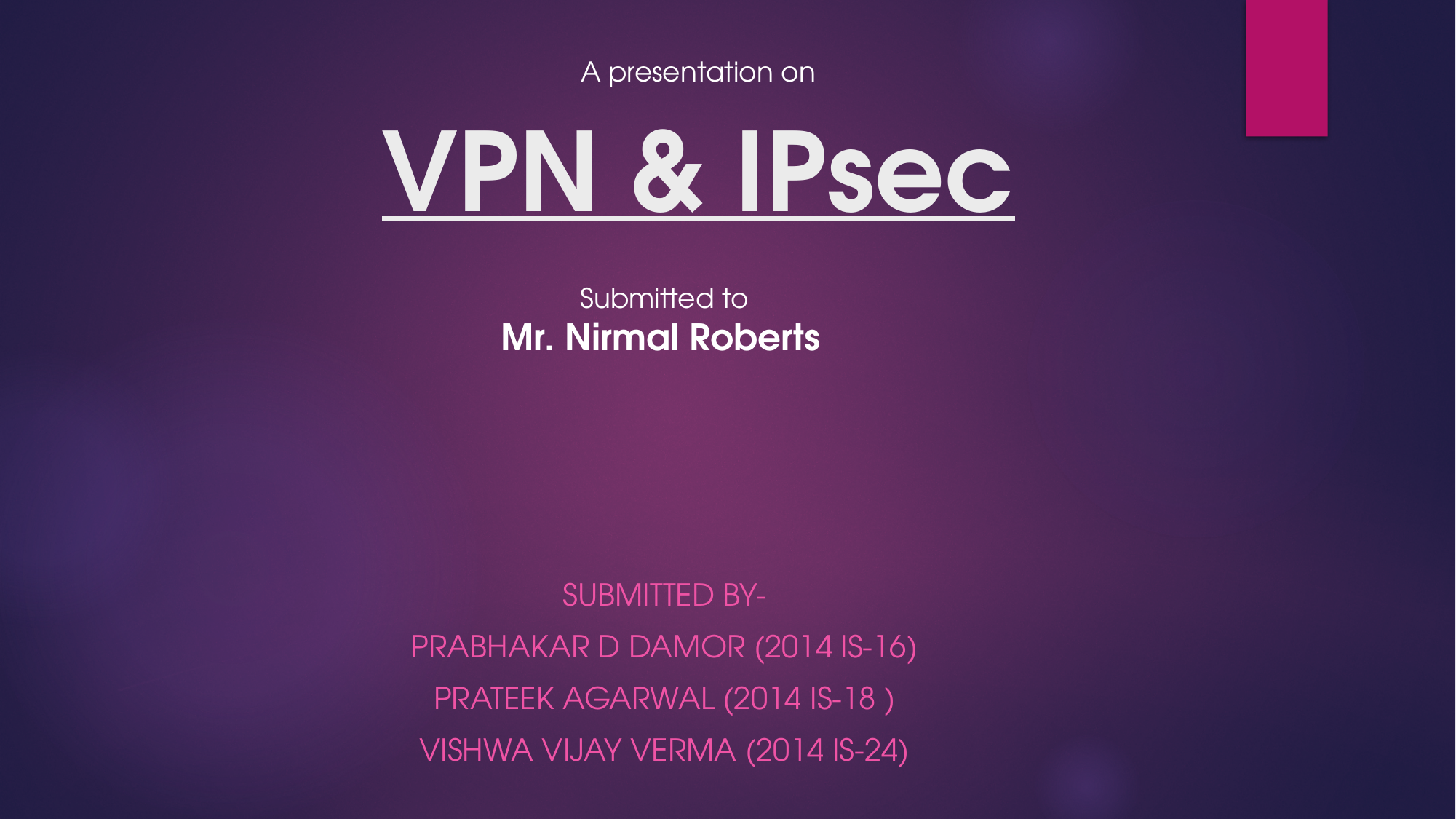

A presentation on
# VPN & IPsec
Submitted to
Mr. Nirmal Roberts
Submitted by-
Prabhakar d damor (2014 IS-16)
Prateek Agarwal (2014 IS-18 )
Vishwa Vijay Verma (2014 IS-24)